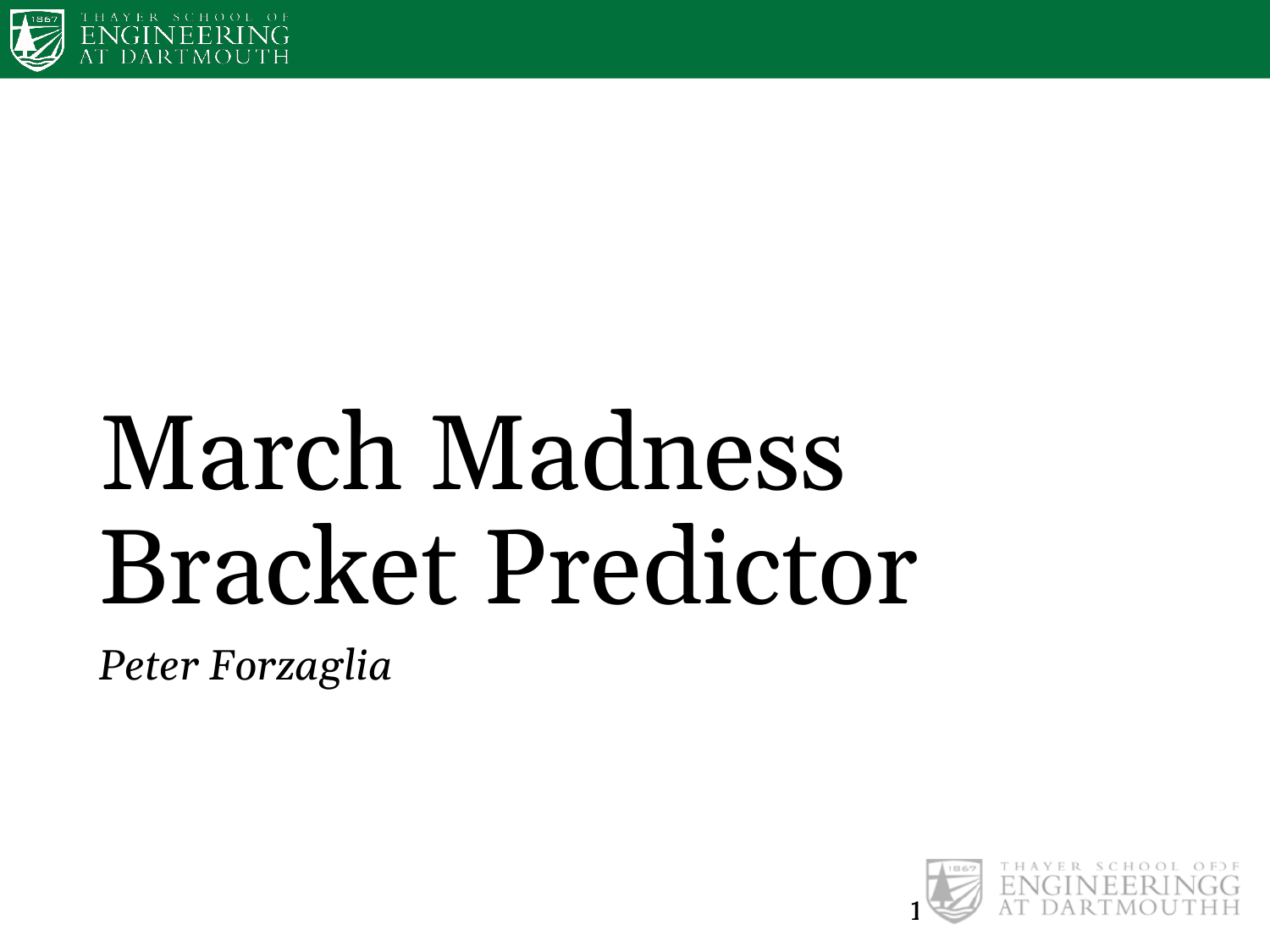

# March Madness Bracket Predictor
Peter Forzaglia
1